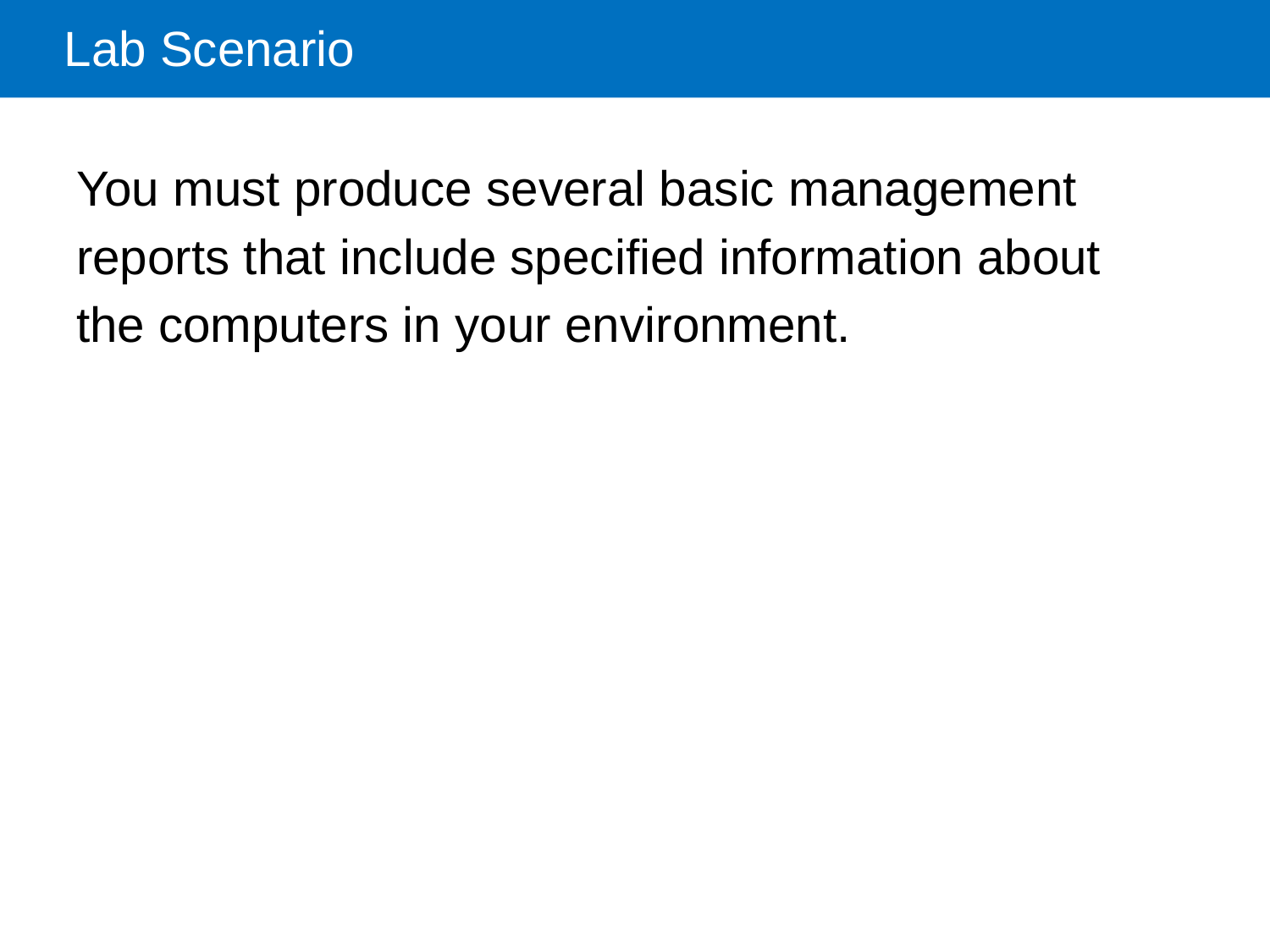

# Lab Scenario
You must produce several basic management reports that include specified information about the computers in your environment.